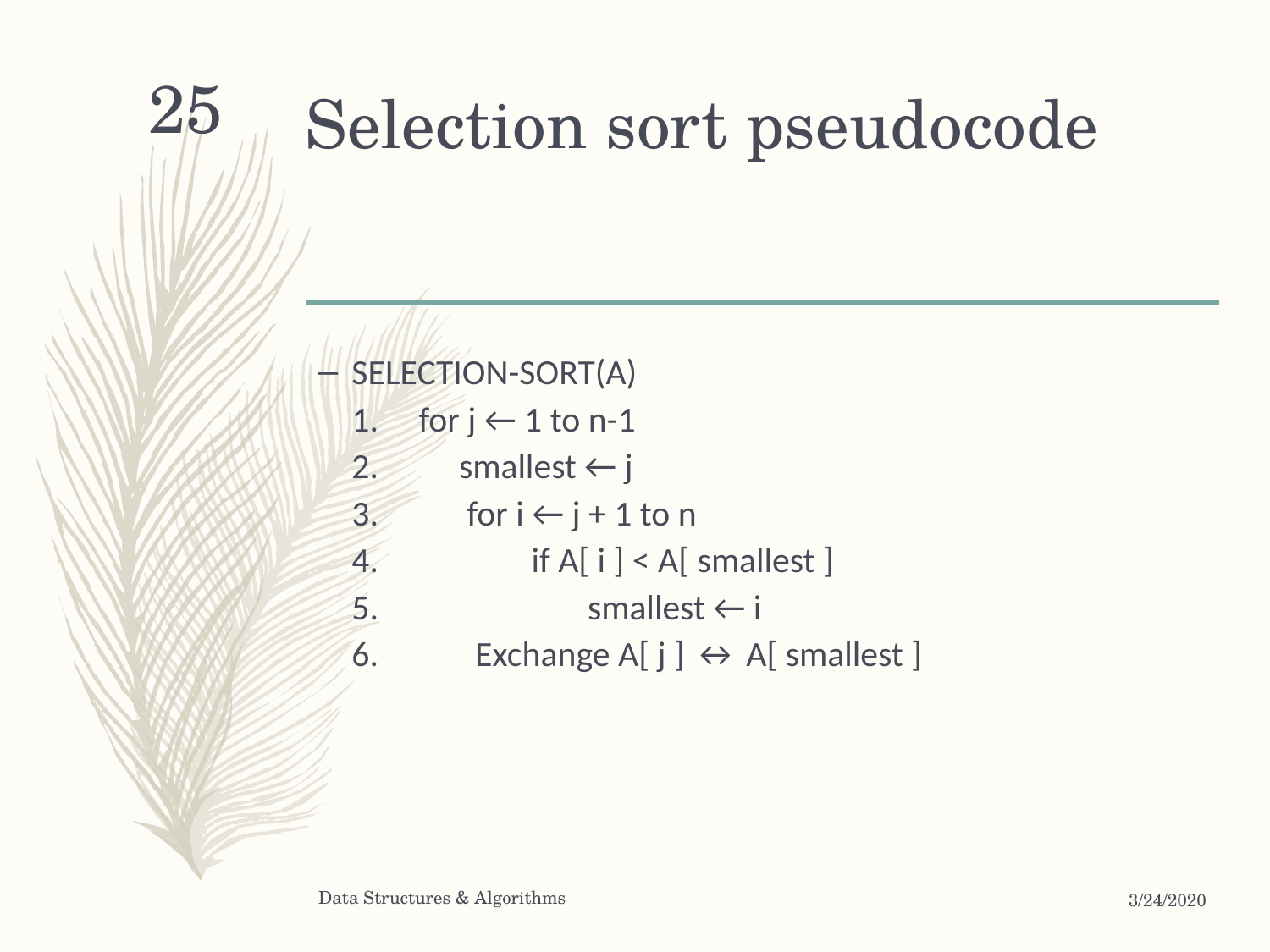

# Selection sort pseudocode
25
SELECTION-SORT(A)
1.     for j ← 1 to n-1
2.          smallest ← j
3.           for i ← j + 1 to n
4.                   if A[ i ] < A[ smallest ]
5.                          smallest ← i
6.            Exchange A[ j ] ↔ A[ smallest ]
Data Structures & Algorithms
3/24/2020